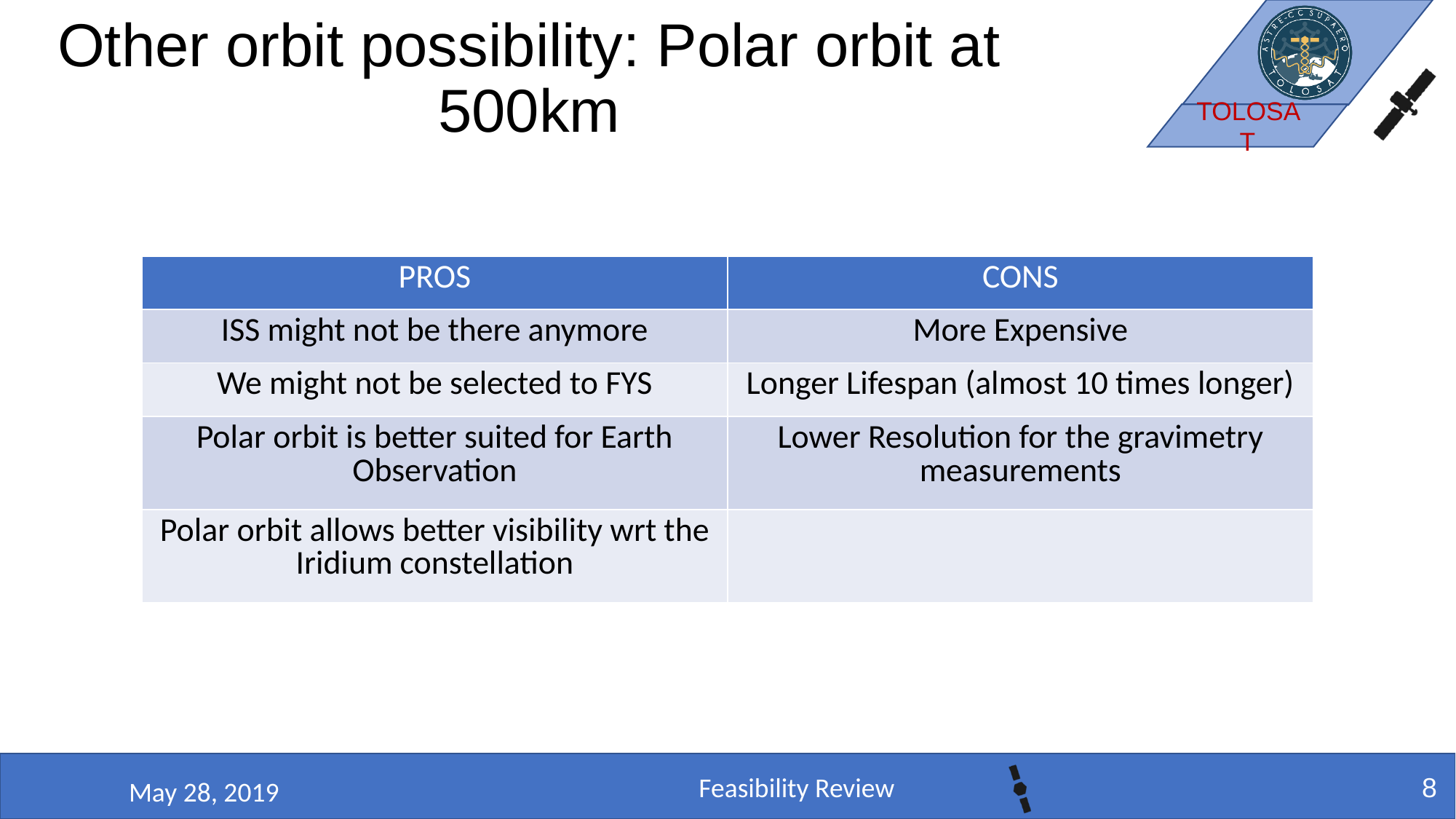

# Other orbit possibility: Polar orbit at 500km

| PROS | CONS |
| --- | --- |
| ISS might not be there anymore | More Expensive |
| We might not be selected to FYS | Longer Lifespan (almost 10 times longer) |
| Polar orbit is better suited for Earth Observation | Lower Resolution for the gravimetry measurements |
| Polar orbit allows better visibility wrt the Iridium constellation |  |

8